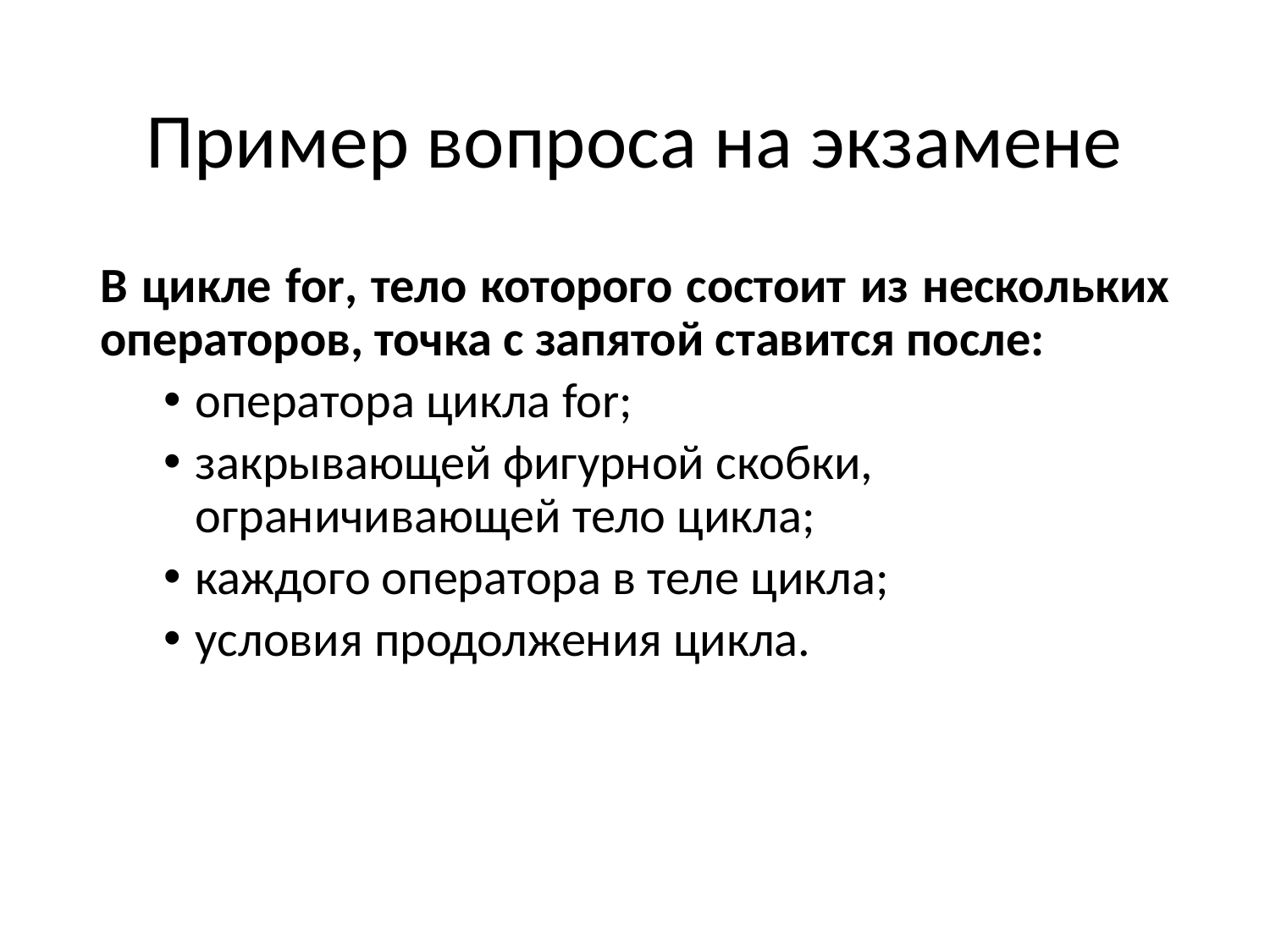

# Пример вопроса на экзамене
В цикле for, тело которого состоит из нескольких операторов, точка с запятой ставится после:
оператора цикла for;
закрывающей фигурной скобки, ограничивающей тело цикла;
каждого оператора в теле цикла;
условия продолжения цикла.